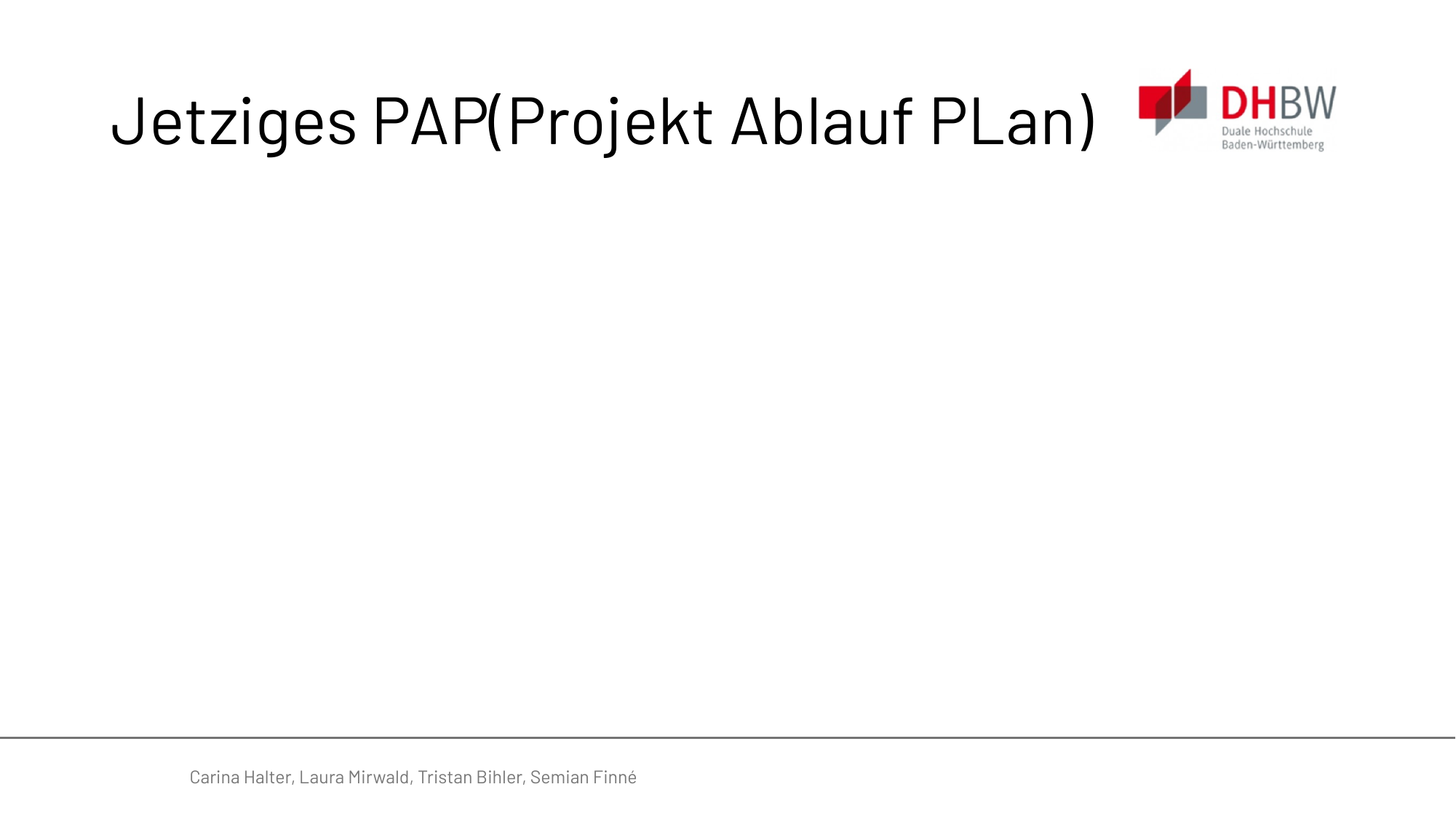

# Jetziges PAP(Projekt Ablauf PLan)
Carina Halter, Laura Mirwald, Tristan Bihler, Semian Finné